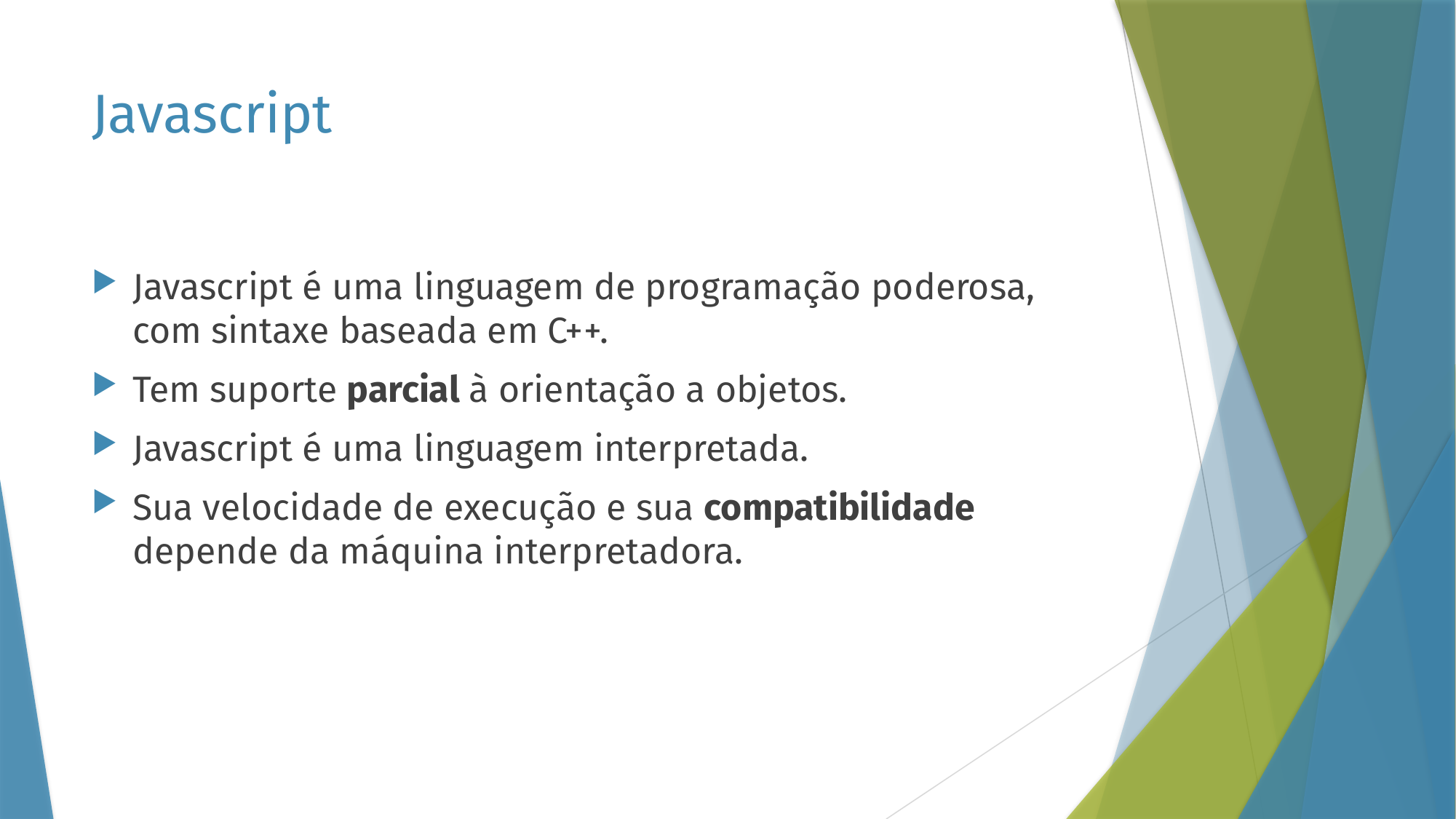

# Javascript
Javascript é uma linguagem de programação poderosa, com sintaxe baseada em C++.
Tem suporte parcial à orientação a objetos.
Javascript é uma linguagem interpretada.
Sua velocidade de execução e sua compatibilidade depende da máquina interpretadora.